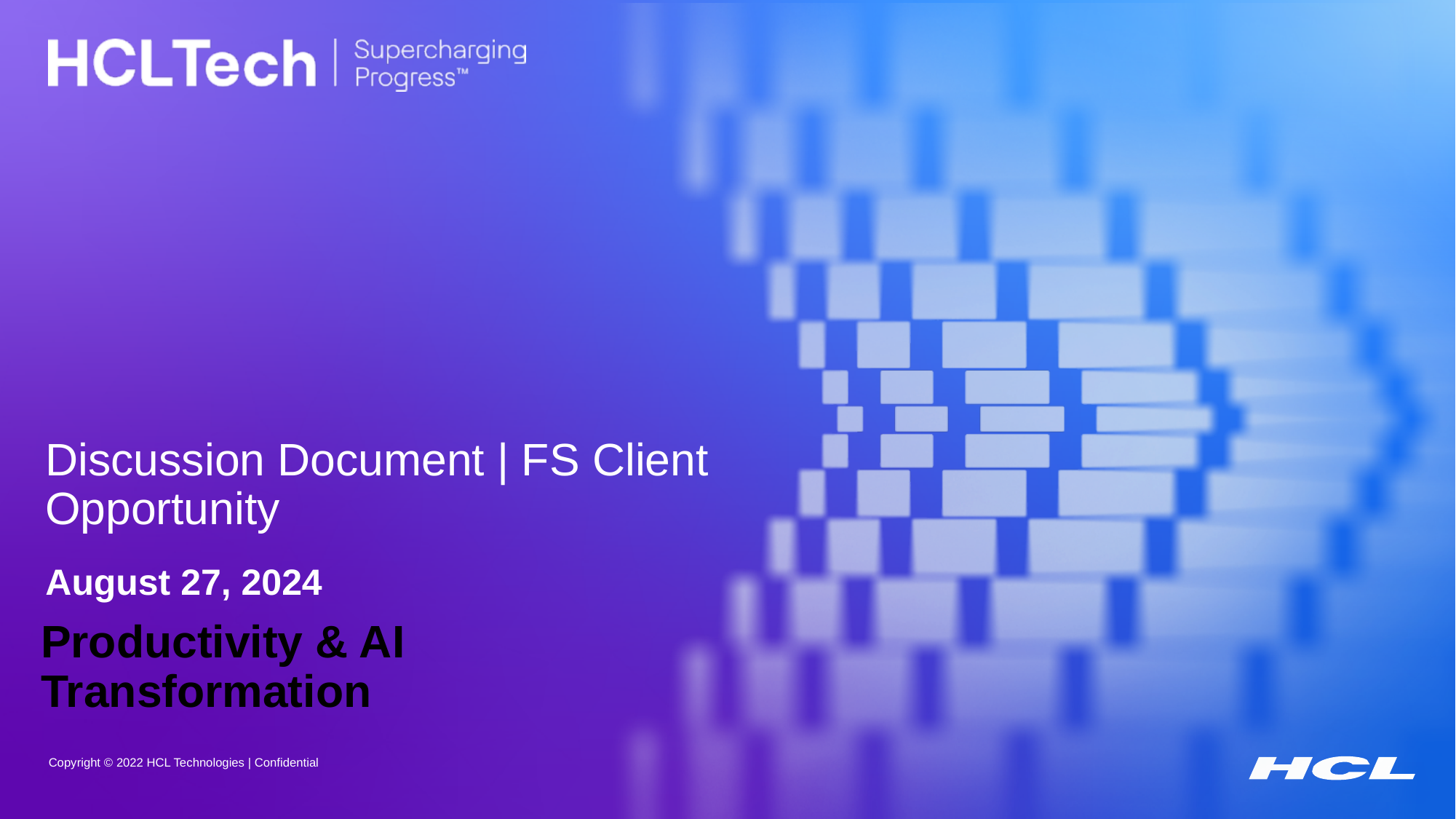

August 27, 2024
Discussion Document | FS Client Opportunity
Productivity & AI Transformation